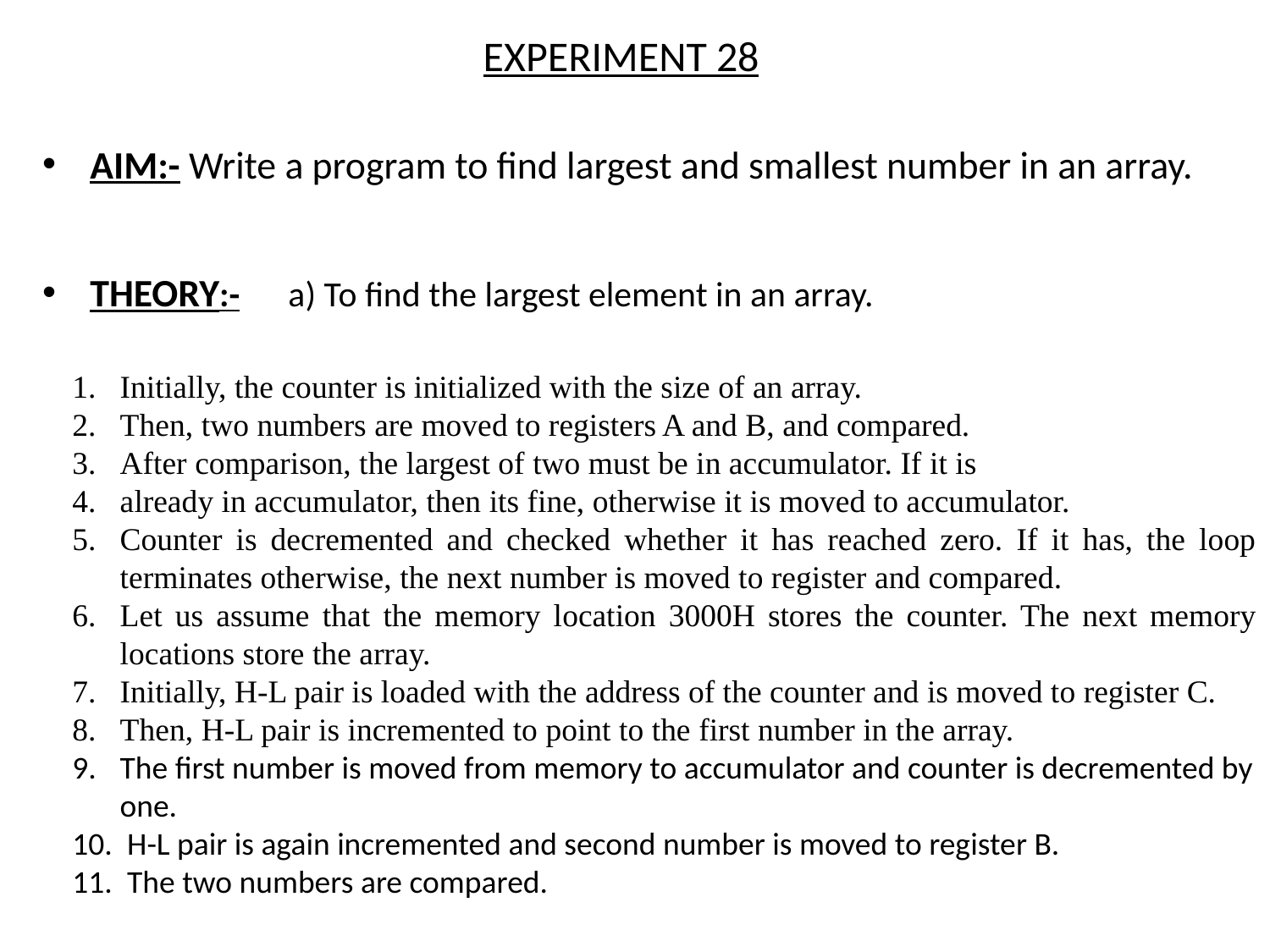

# EXPERIMENT 28

AIM:- Write a program to find largest and smallest number in an array.

THEORY:-      a) To find the largest element in an array.

Initially, the counter is initialized with the size of an array.
Then, two numbers are moved to registers A and B, and compared.
After comparison, the largest of two must be in accumulator. If it is
already in accumulator, then its fine, otherwise it is moved to accumulator.
Counter is decremented and checked whether it has reached zero. If it has, the loop terminates otherwise, the next number is moved to register and compared.
Let us assume that the memory location 3000H stores the counter. The next memory locations store the array.
Initially, H-L pair is loaded with the address of the counter and is moved to register C.
Then, H-L pair is incremented to point to the first number in the array.
The first number is moved from memory to accumulator and counter is decremented by one.
 H-L pair is again incremented and second number is moved to register B.
 The two numbers are compared.